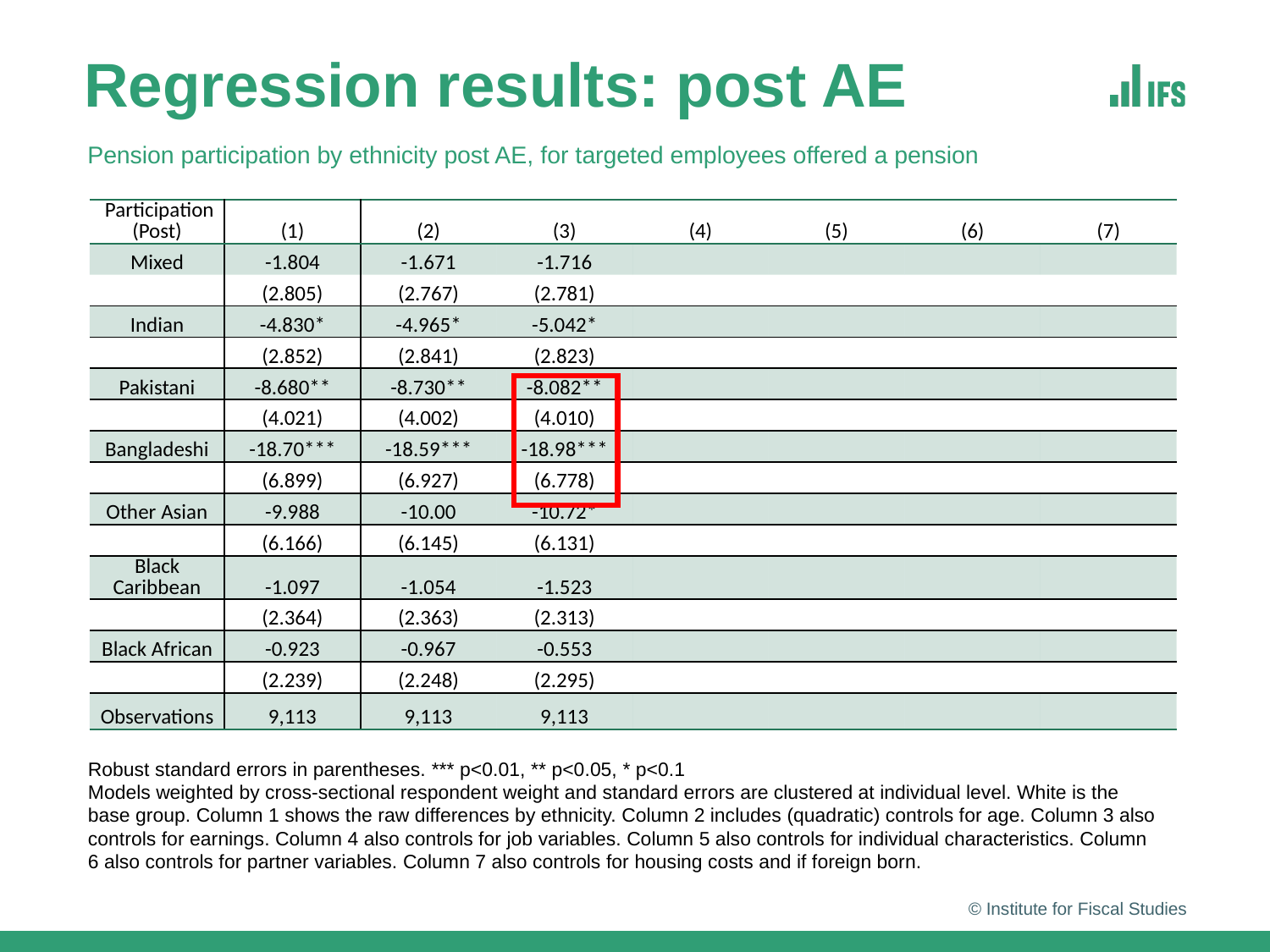

# Regression results: post AE
Pension participation by ethnicity post AE, for targeted employees offered a pension
| Participation (Post) | (1) | (2) | (3) | (4) | (5) | (6) | (7) |
| --- | --- | --- | --- | --- | --- | --- | --- |
| Mixed | -1.804 | -1.671 | -1.716 |  |  |  |  |
|  | (2.805) | (2.767) | (2.781) |  |  |  |  |
| Indian | -4.830\* | -4.965\* | -5.042\* |  |  |  |  |
|  | (2.852) | (2.841) | (2.823) |  |  |  |  |
| Pakistani | -8.680\*\* | -8.730\*\* | -8.082\*\* |  |  |  |  |
|  | (4.021) | (4.002) | (4.010) |  |  |  |  |
| Bangladeshi | -18.70\*\*\* | -18.59\*\*\* | -18.98\*\*\* |  |  |  |  |
|  | (6.899) | (6.927) | (6.778) |  |  |  |  |
| Other Asian | -9.988 | -10.00 | -10.72\* |  |  |  |  |
|  | (6.166) | (6.145) | (6.131) |  |  |  |  |
| Black Caribbean | -1.097 | -1.054 | -1.523 |  |  |  |  |
|  | (2.364) | (2.363) | (2.313) |  |  |  |  |
| Black African | -0.923 | -0.967 | -0.553 |  |  |  |  |
|  | (2.239) | (2.248) | (2.295) |  |  |  |  |
| Observations | 9,113 | 9,113 | 9,113 |  |  |  |  |

Robust standard errors in parentheses. *** p<0.01, ** p<0.05, * p<0.1
Models weighted by cross-sectional respondent weight and standard errors are clustered at individual level. White is the base group. Column 1 shows the raw differences by ethnicity. Column 2 includes (quadratic) controls for age. Column 3 also controls for earnings. Column 4 also controls for job variables. Column 5 also controls for individual characteristics. Column 6 also controls for partner variables. Column 7 also controls for housing costs and if foreign born.
© Institute for Fiscal Studies